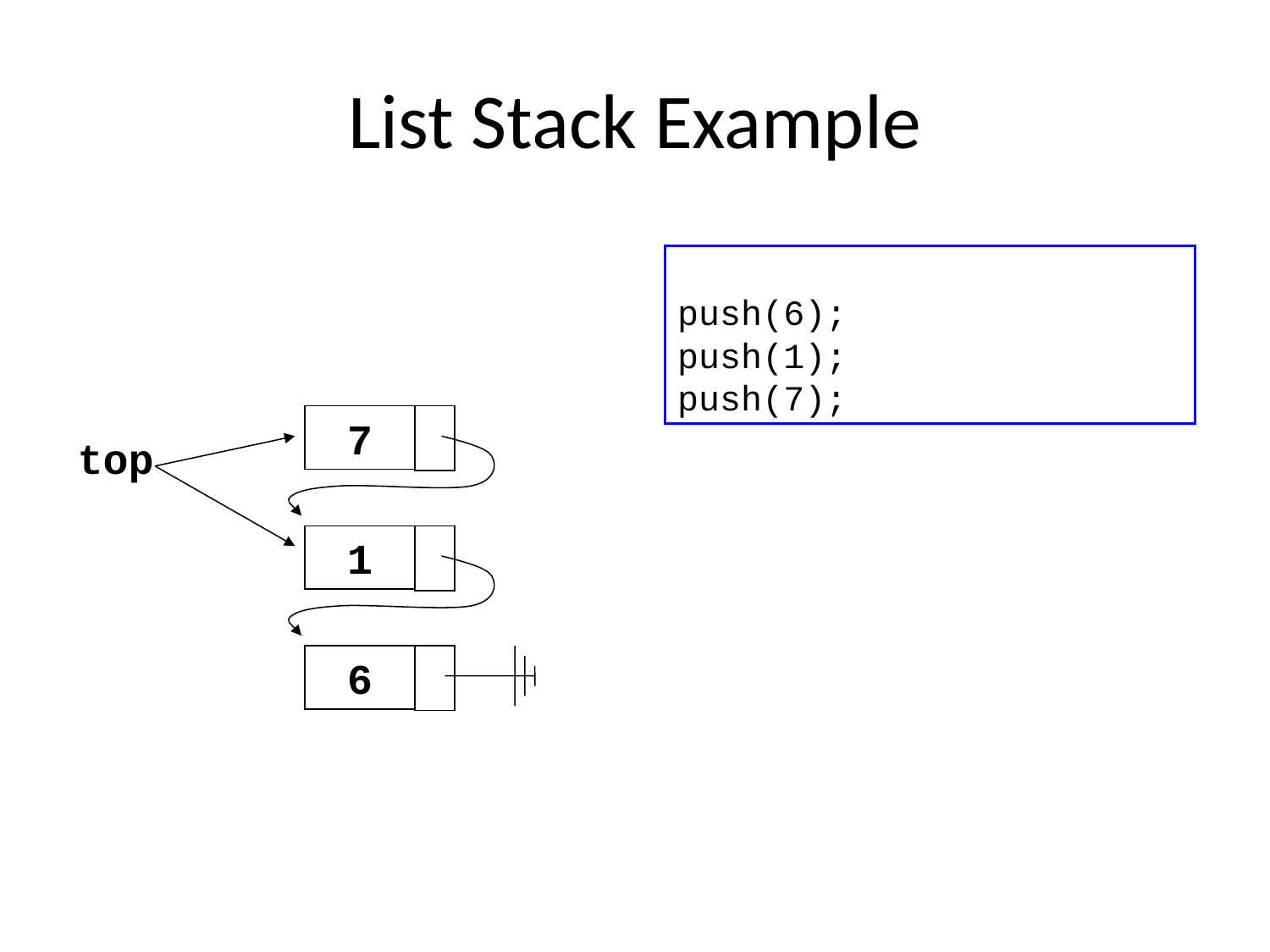

# List Stack Example

push(6);
push(1);
push(7);
7

top

1

6